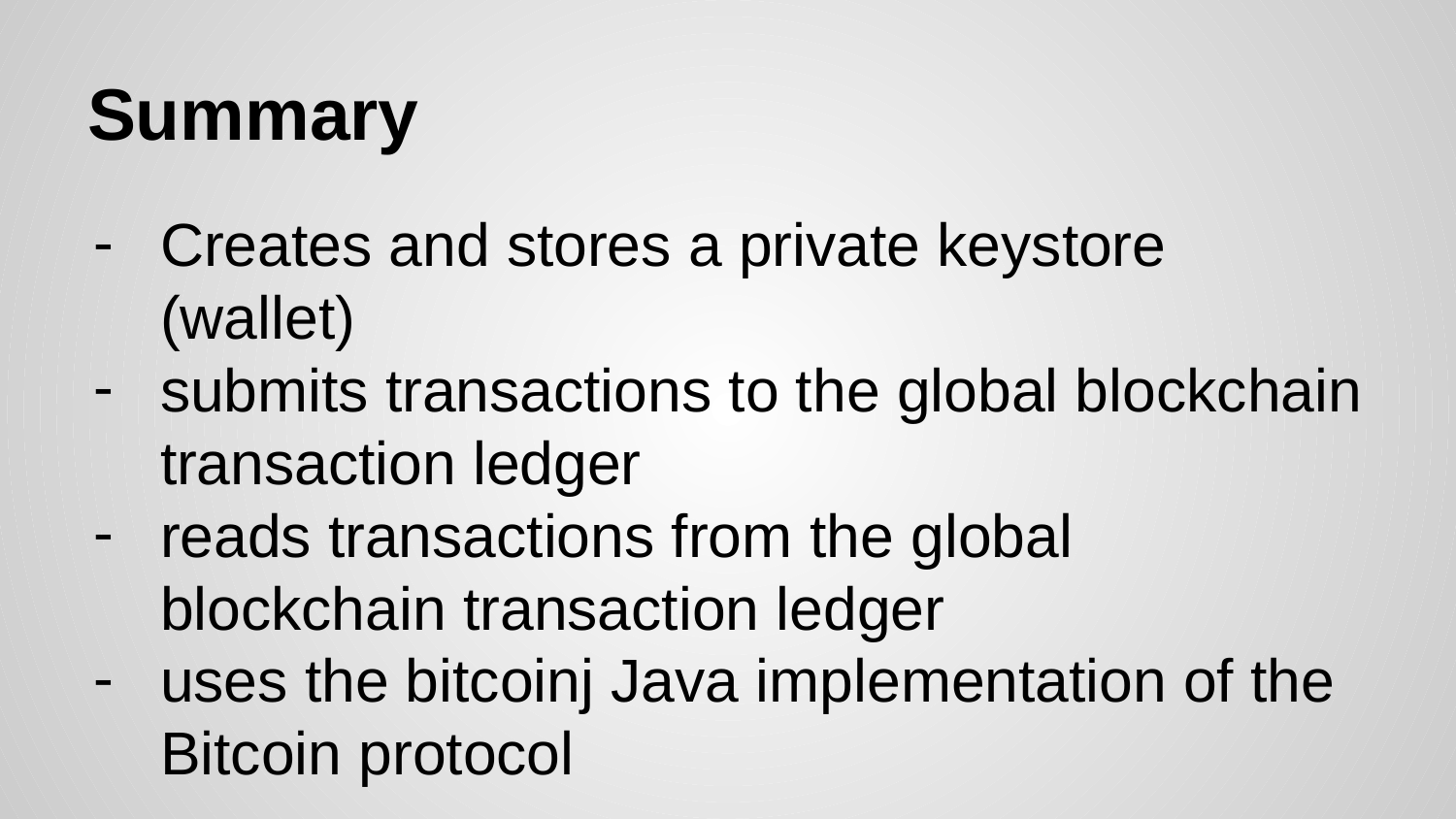

# Summary
Creates and stores a private keystore (wallet)
submits transactions to the global blockchain transaction ledger
reads transactions from the global blockchain transaction ledger
uses the bitcoinj Java implementation of the Bitcoin protocol